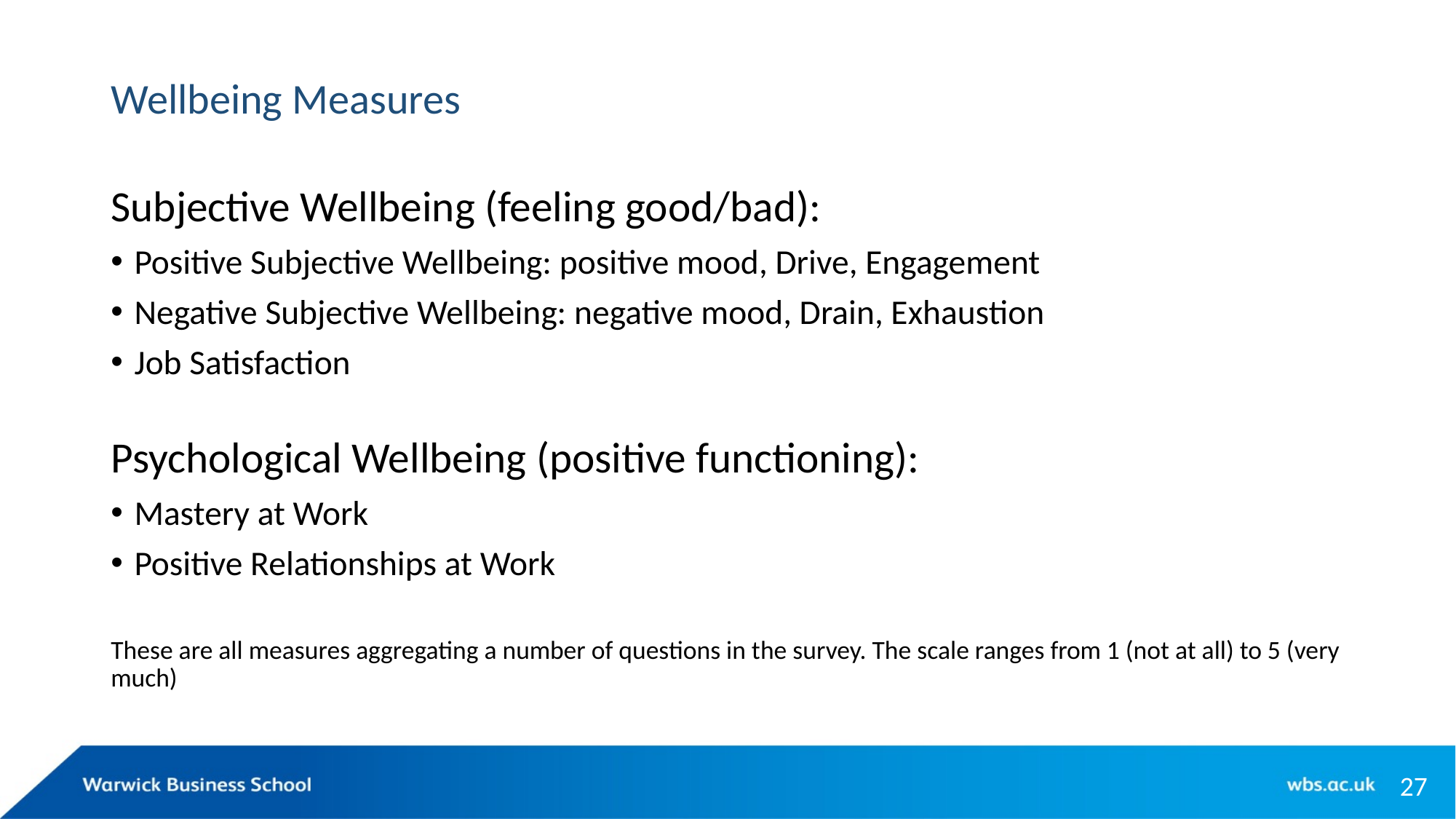

# Wellbeing Measures
Subjective Wellbeing (feeling good/bad):
Positive Subjective Wellbeing: positive mood, Drive, Engagement
Negative Subjective Wellbeing: negative mood, Drain, Exhaustion
Job Satisfaction

Psychological Wellbeing (positive functioning):
Mastery at Work
Positive Relationships at Work

These are all measures aggregating a number of questions in the survey. The scale ranges from 1 (not at all) to 5 (very much)
27